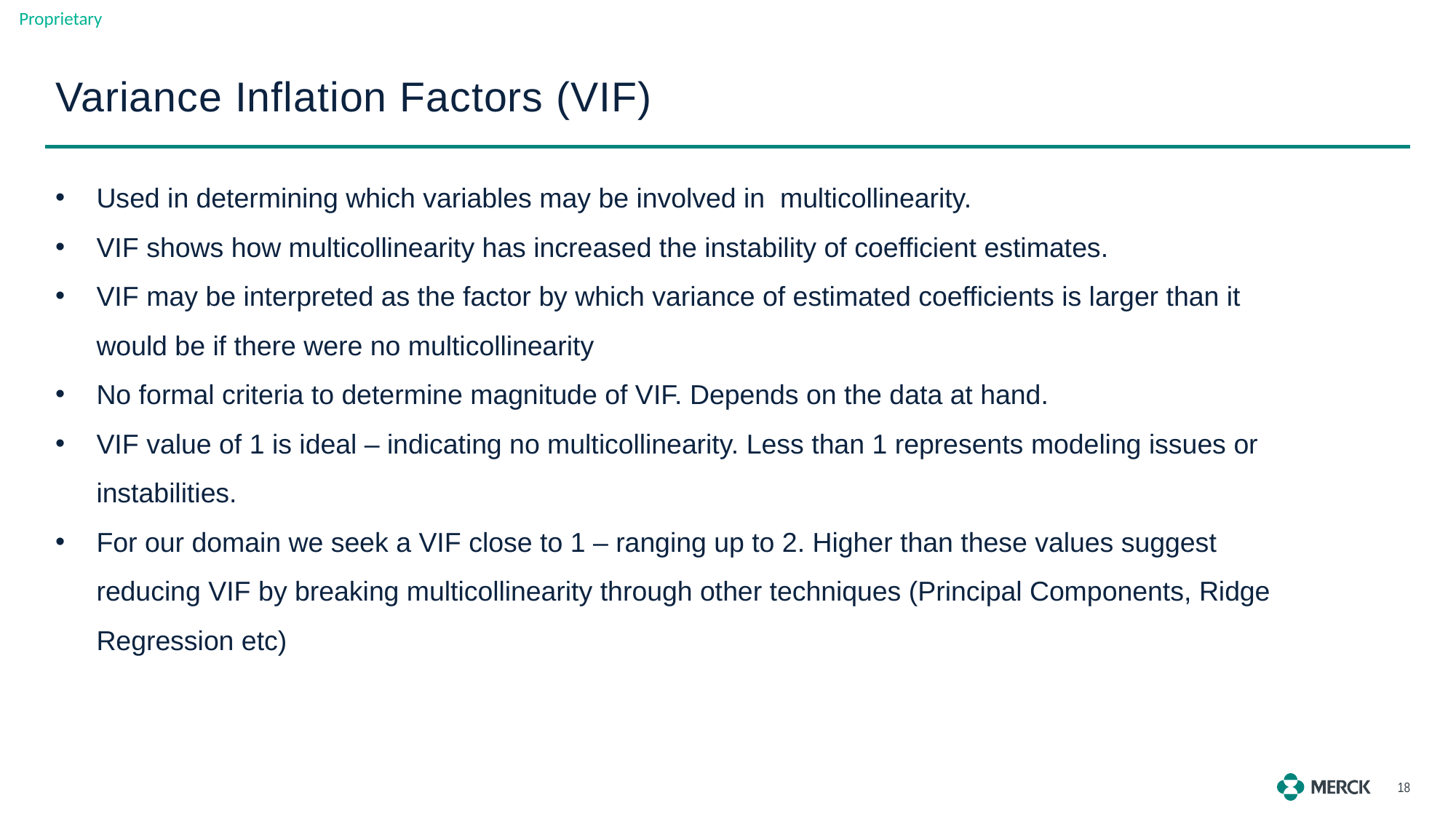

Variance Inflation Factors (VIF)
Used in determining which variables may be involved in  multicollinearity.
VIF shows how multicollinearity has increased the instability of coefficient estimates.
VIF may be interpreted as the factor by which variance of estimated coefficients is larger than it would be if there were no multicollinearity
No formal criteria to determine magnitude of VIF. Depends on the data at hand.
VIF value of 1 is ideal – indicating no multicollinearity. Less than 1 represents modeling issues or instabilities.
For our domain we seek a VIF close to 1 – ranging up to 2. Higher than these values suggest reducing VIF by breaking multicollinearity through other techniques (Principal Components, Ridge Regression etc)
18